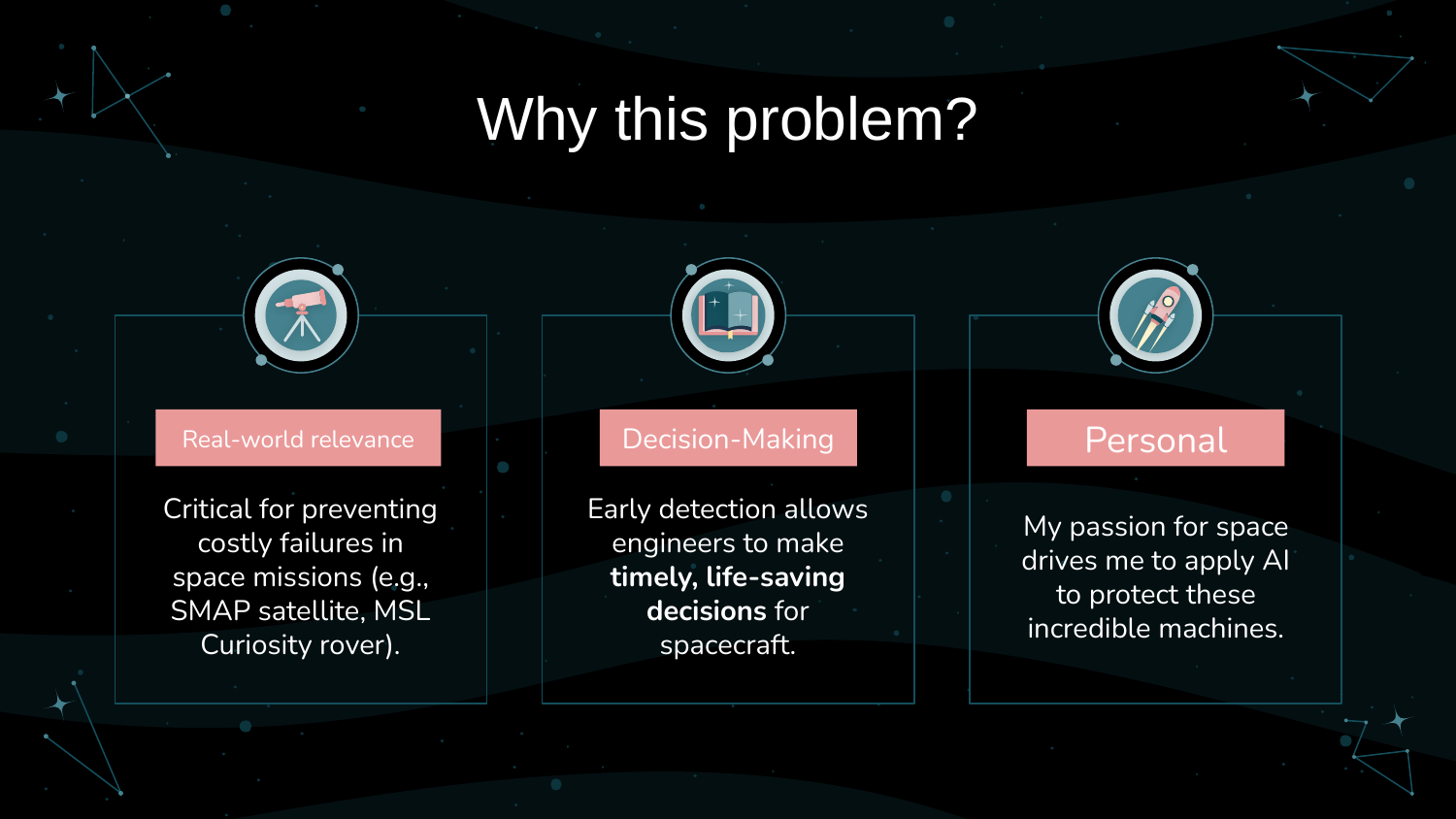

# Why this problem?

Real-world relevance
Decision-Making
Personal
Critical for preventing costly failures in space missions (e.g., SMAP satellite, MSL Curiosity rover).
Early detection allows engineers to make timely, life-saving decisions for spacecraft.
My passion for space drives me to apply AI to protect these incredible machines.